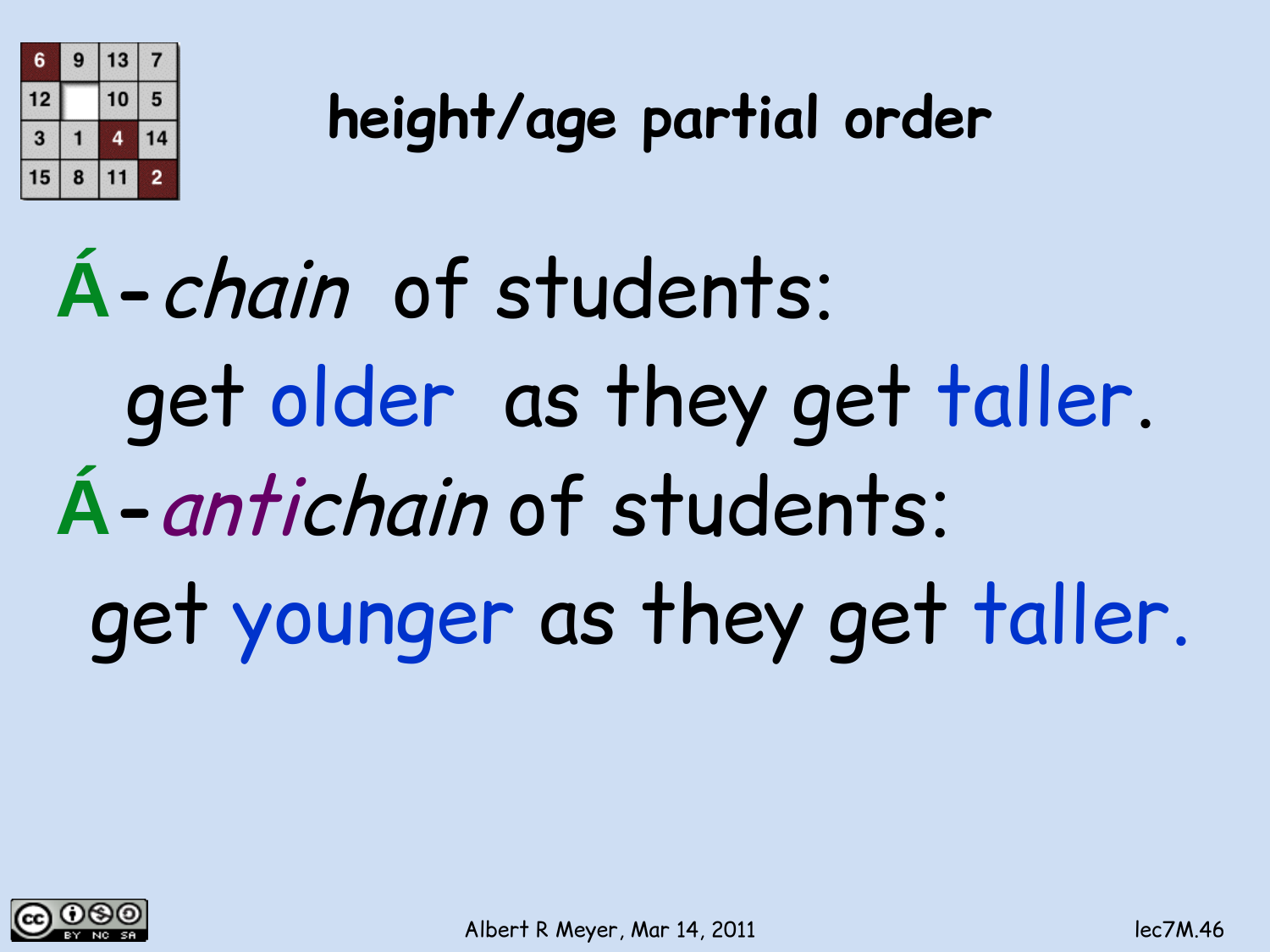

# height/age partial order
Á-chain  of students:
get older  as they get taller.
Á-antichain of students:
get younger as they get taller.